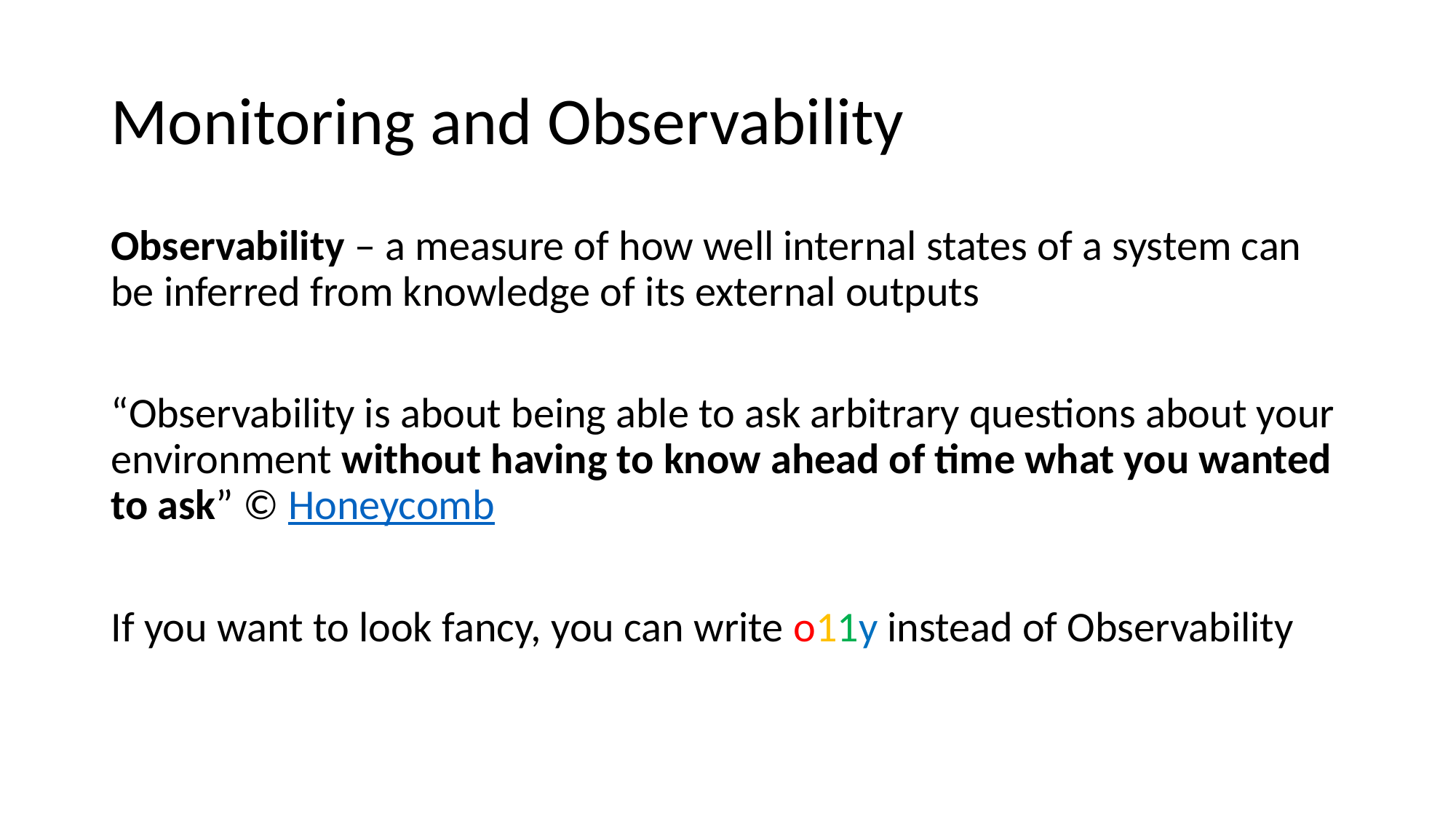

# Monitoring and Observability
Observability – a measure of how well internal states of a system can be inferred from knowledge of its external outputs

“Observability is about being able to ask arbitrary questions about your environment without having to know ahead of time what you wanted to ask” © Honeycomb

If you want to look fancy, you can write o11y instead of Observability